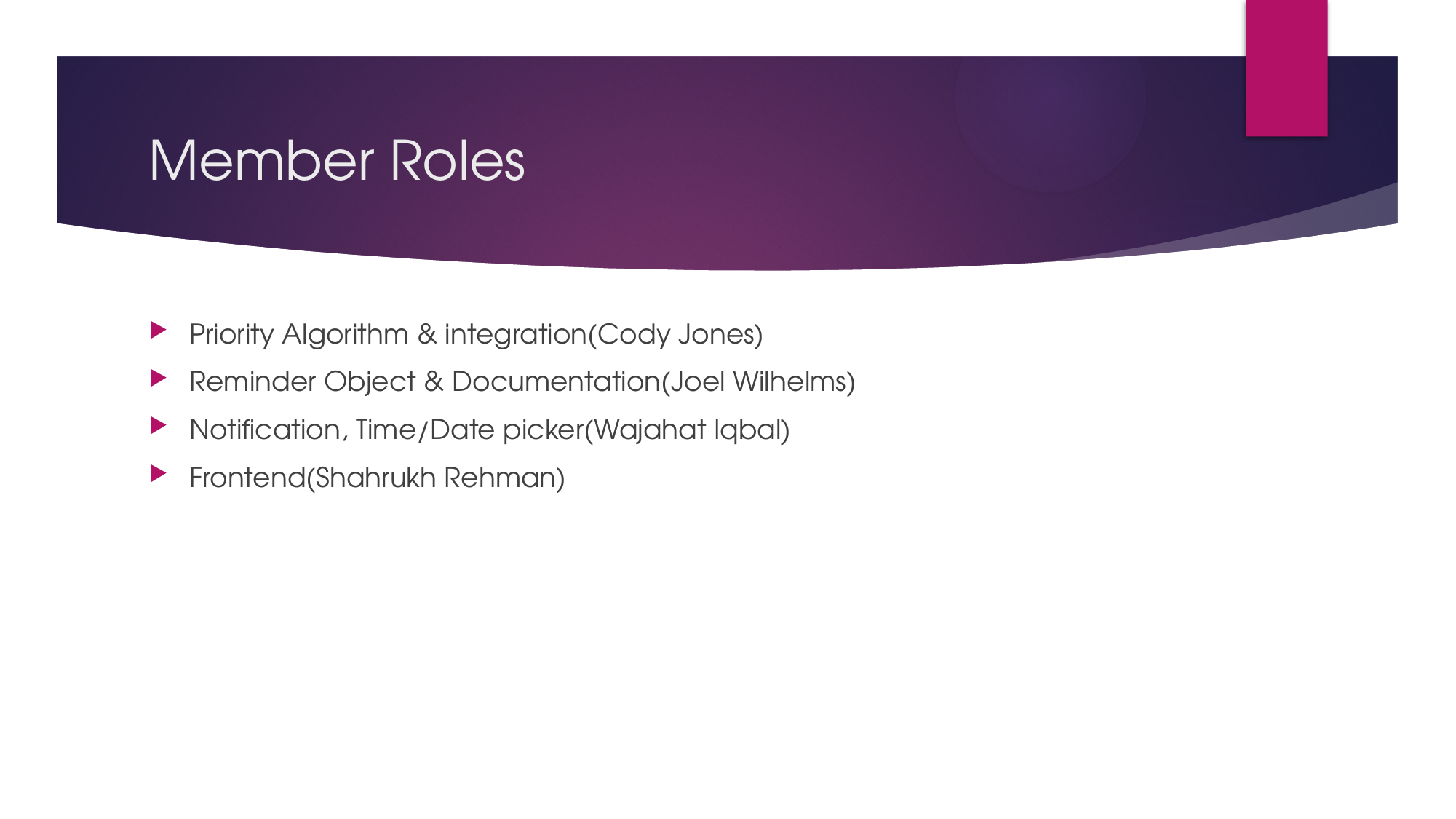

# Member Roles
Priority Algorithm & integration(Cody Jones)
Reminder Object & Documentation(Joel Wilhelms)
Notification, Time/Date picker(Wajahat Iqbal)
Frontend(Shahrukh Rehman)